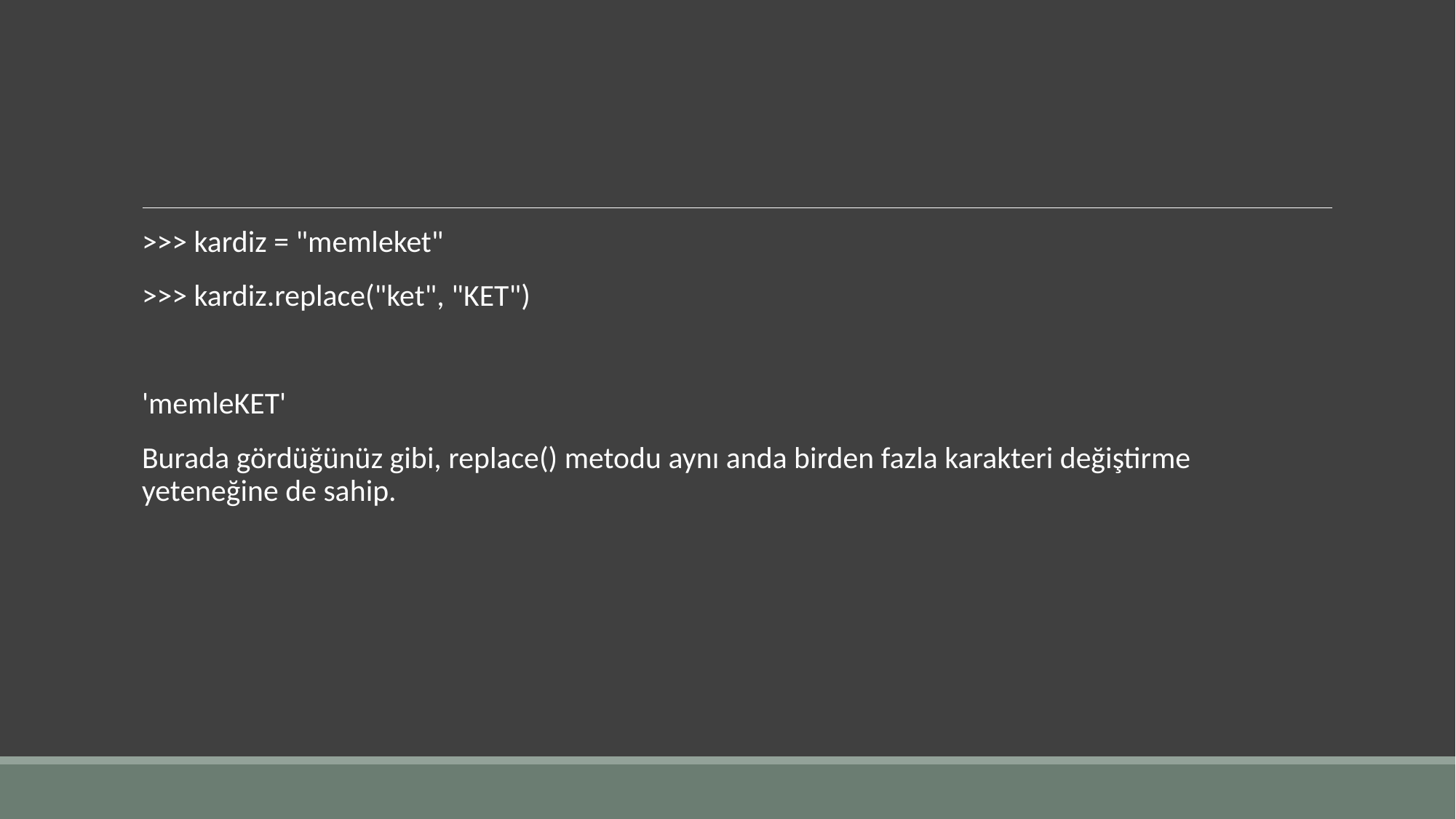

#
>>> kardiz = "memleket"
>>> kardiz.replace("ket", "KET")

'memleKET'
Burada gördüğünüz gibi, replace() metodu aynı anda birden fazla karakteri değiştirme yeteneğine de sahip.